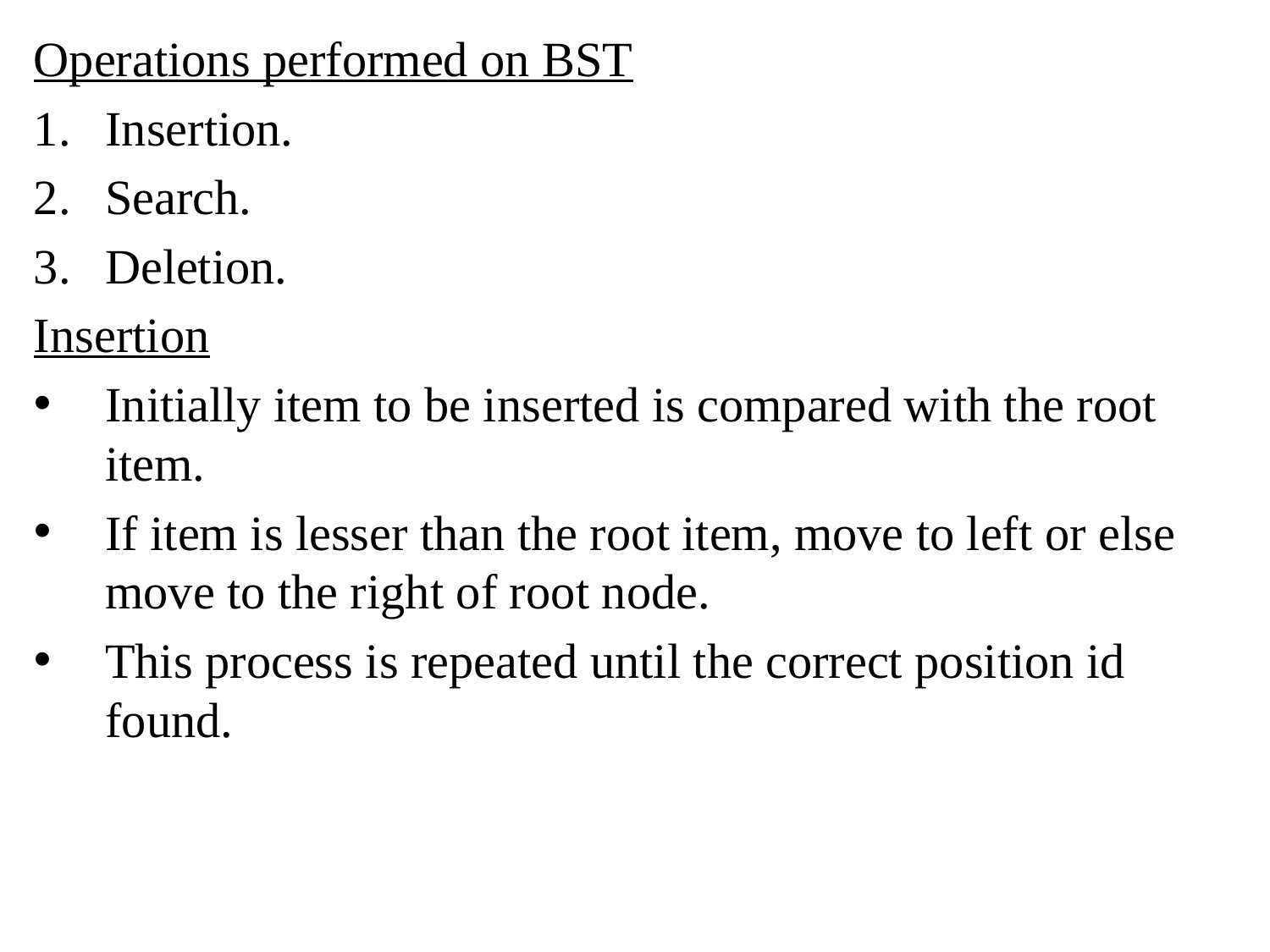

Operations performed on BST
Insertion.
Search.
Deletion.
Insertion
Initially item to be inserted is compared with the root item.
If item is lesser than the root item, move to left or else move to the right of root node.
This process is repeated until the correct position id found.